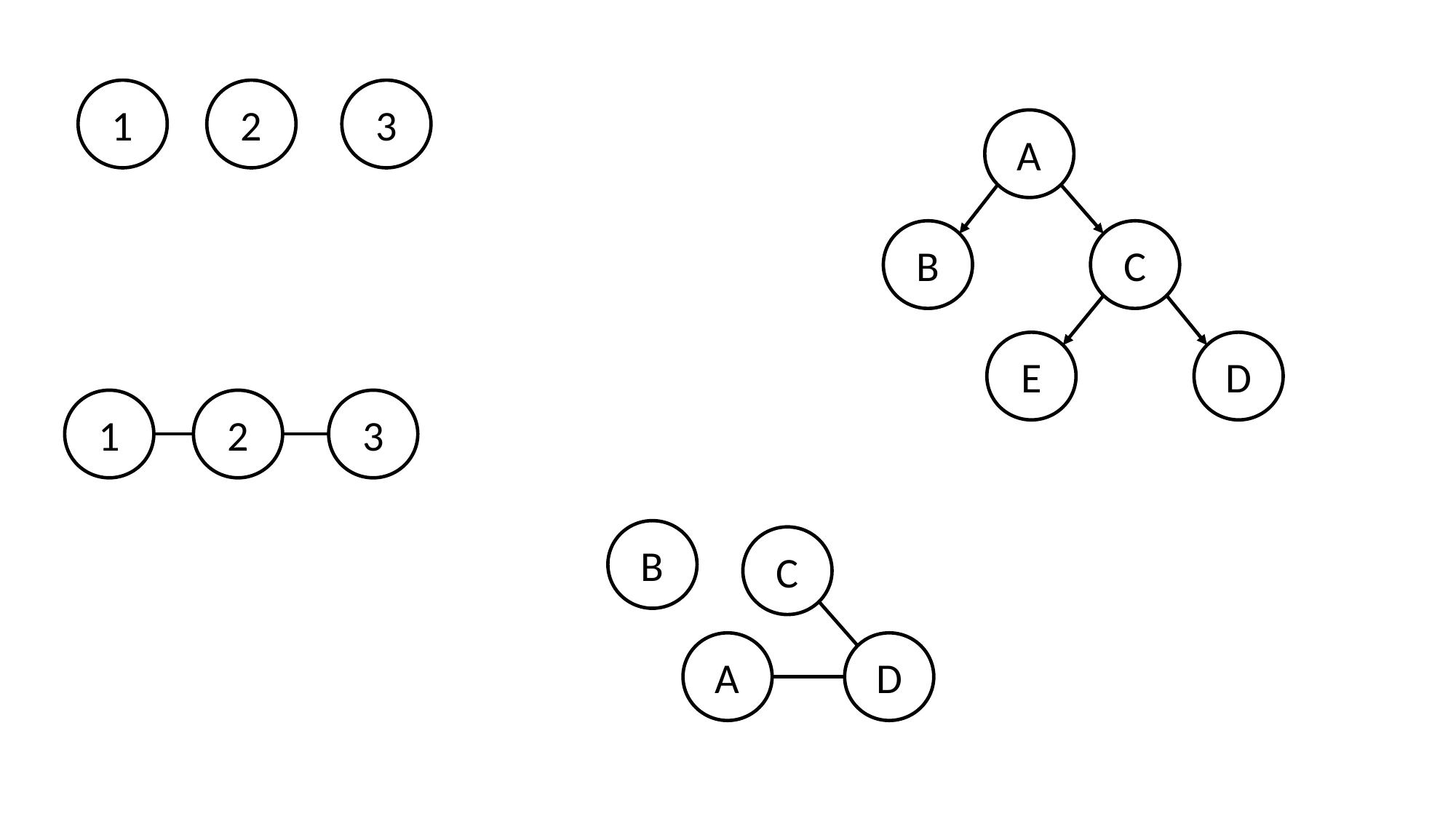

1
2
3
A
B
C
E
D
1
2
3
B
C
A
D